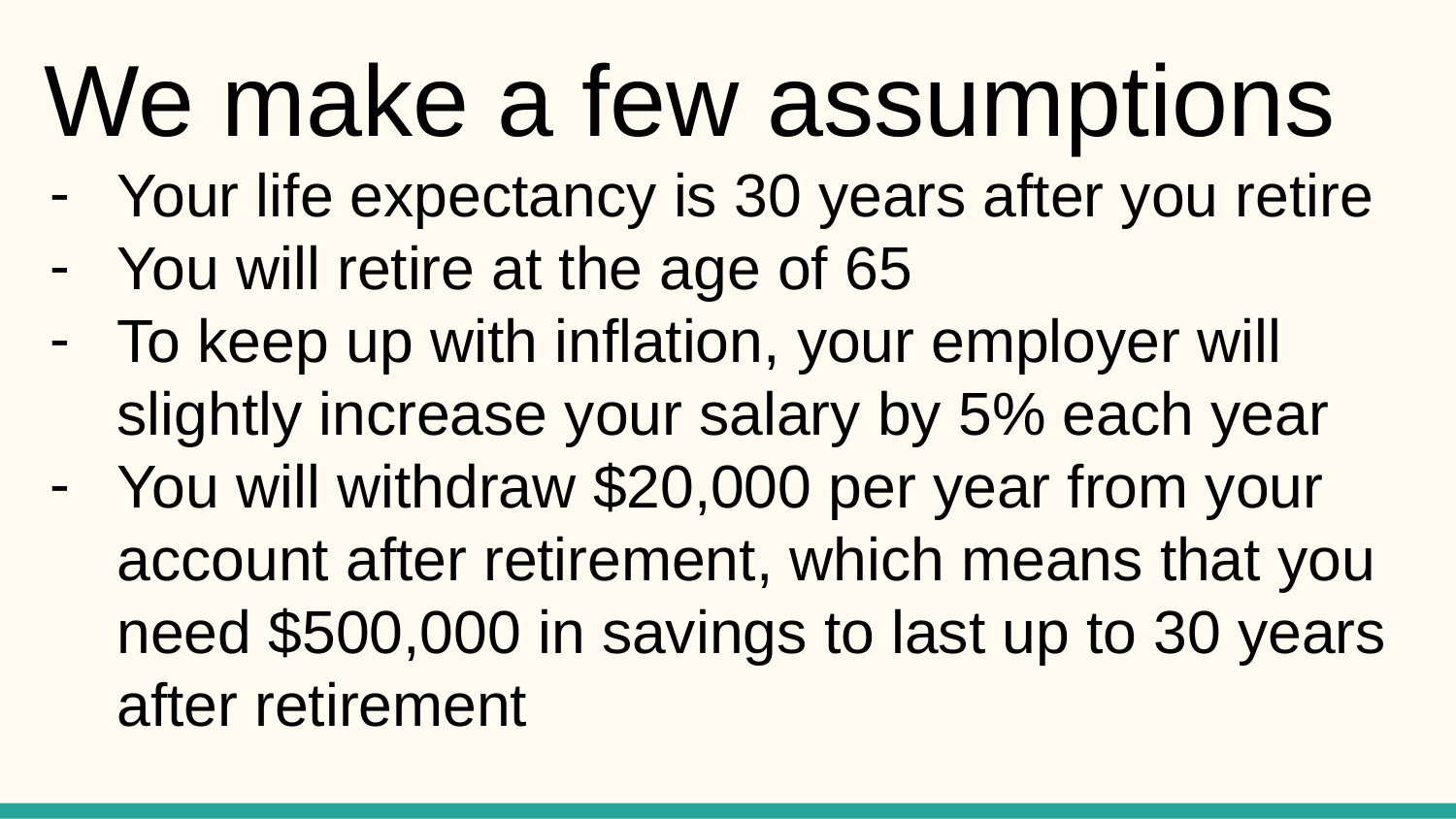

We make a few assumptions
Your life expectancy is 30 years after you retire
You will retire at the age of 65
To keep up with inflation, your employer will slightly increase your salary by 5% each year
You will withdraw $20,000 per year from your account after retirement, which means that you need $500,000 in savings to last up to 30 years after retirement